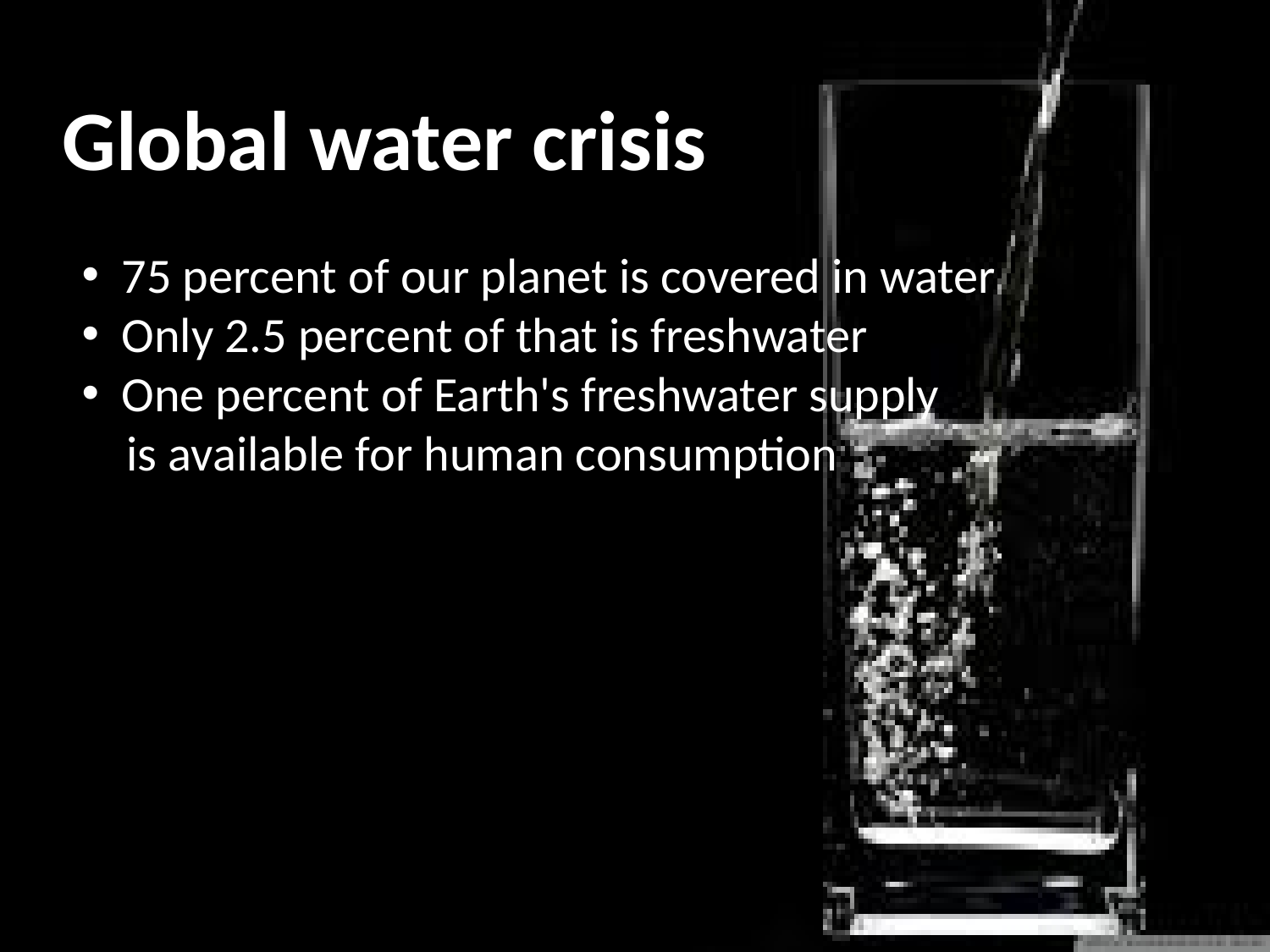

Global water crisis
  75 percent of our planet is covered in water
  Only 2.5 percent of that is freshwater
  One percent of Earth's freshwater supply
    is available for human consumption